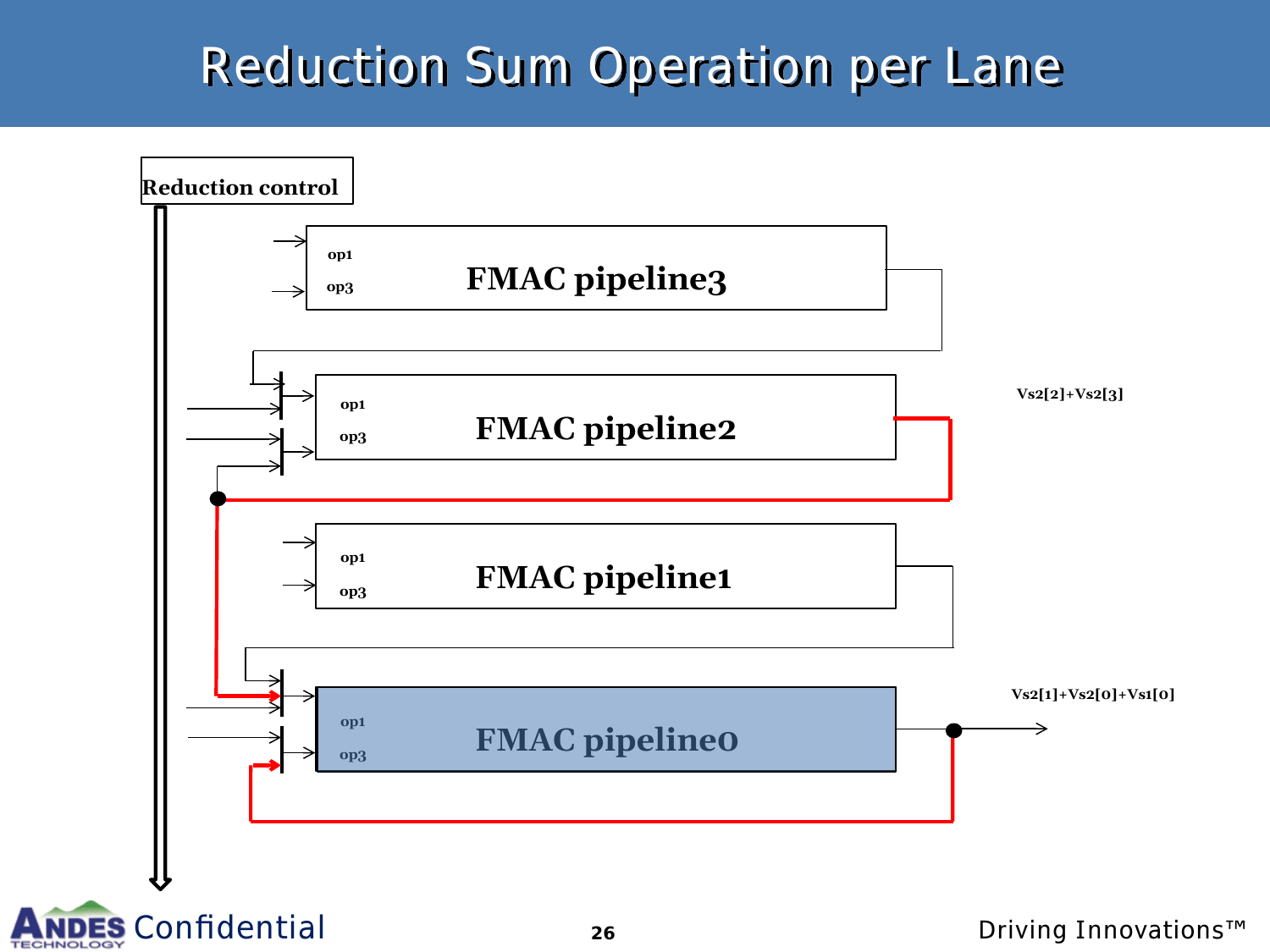

# Reduction Sum Operation per Lane

Reduction control

FMAC pipeline3
op1
op3
FMAC pipeline2
op1
op3

FMAC pipeline1
op1
op3
FMAC pipeline0
op1

op3
Vs2[2]+Vs2[3]
Vs2[1]+Vs2[0]+Vs1[0]